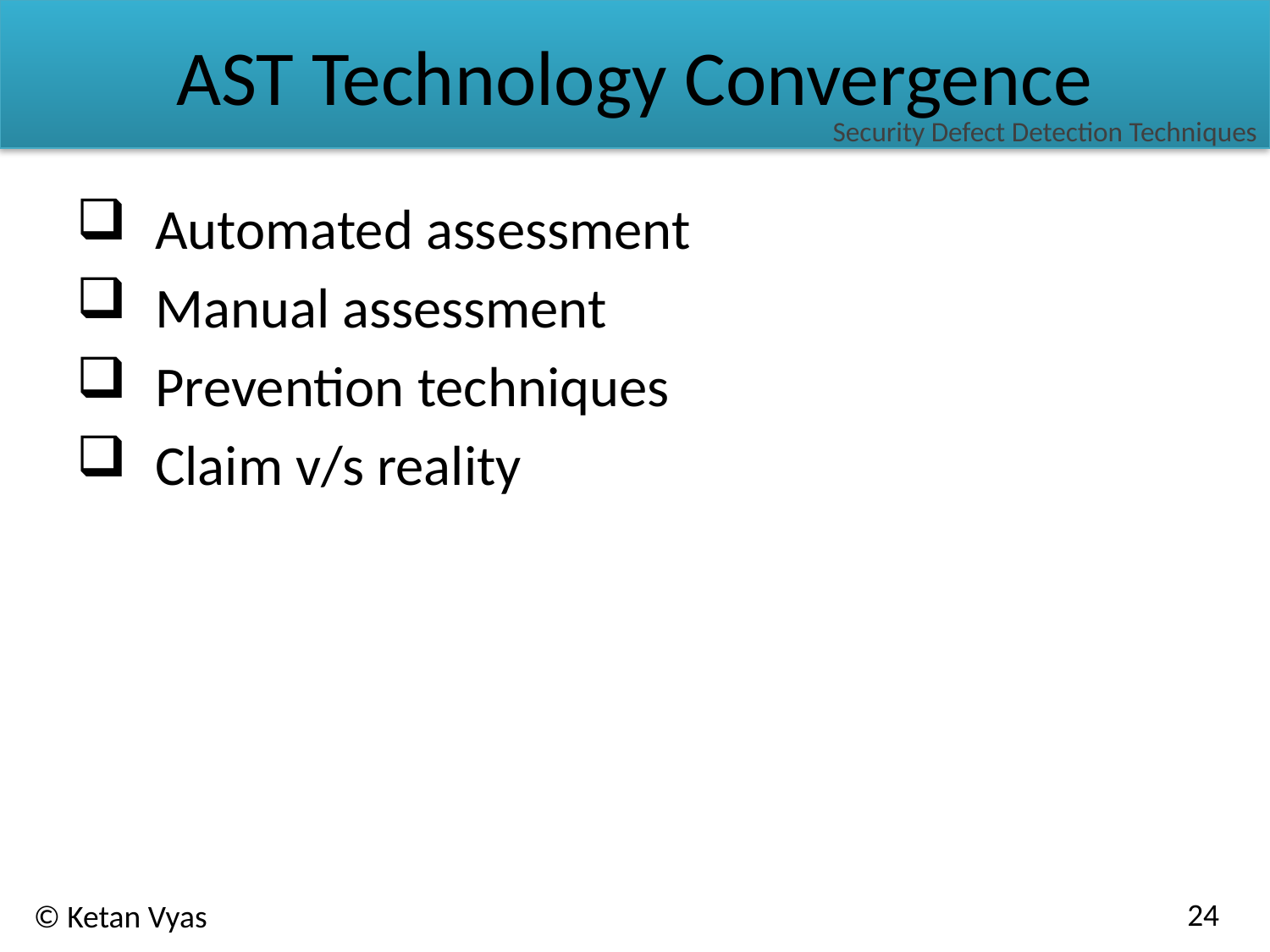

# AST Technology Convergence
Security Defect Detection Techniques
Automated assessment
Manual assessment
Prevention techniques
Claim v/s reality